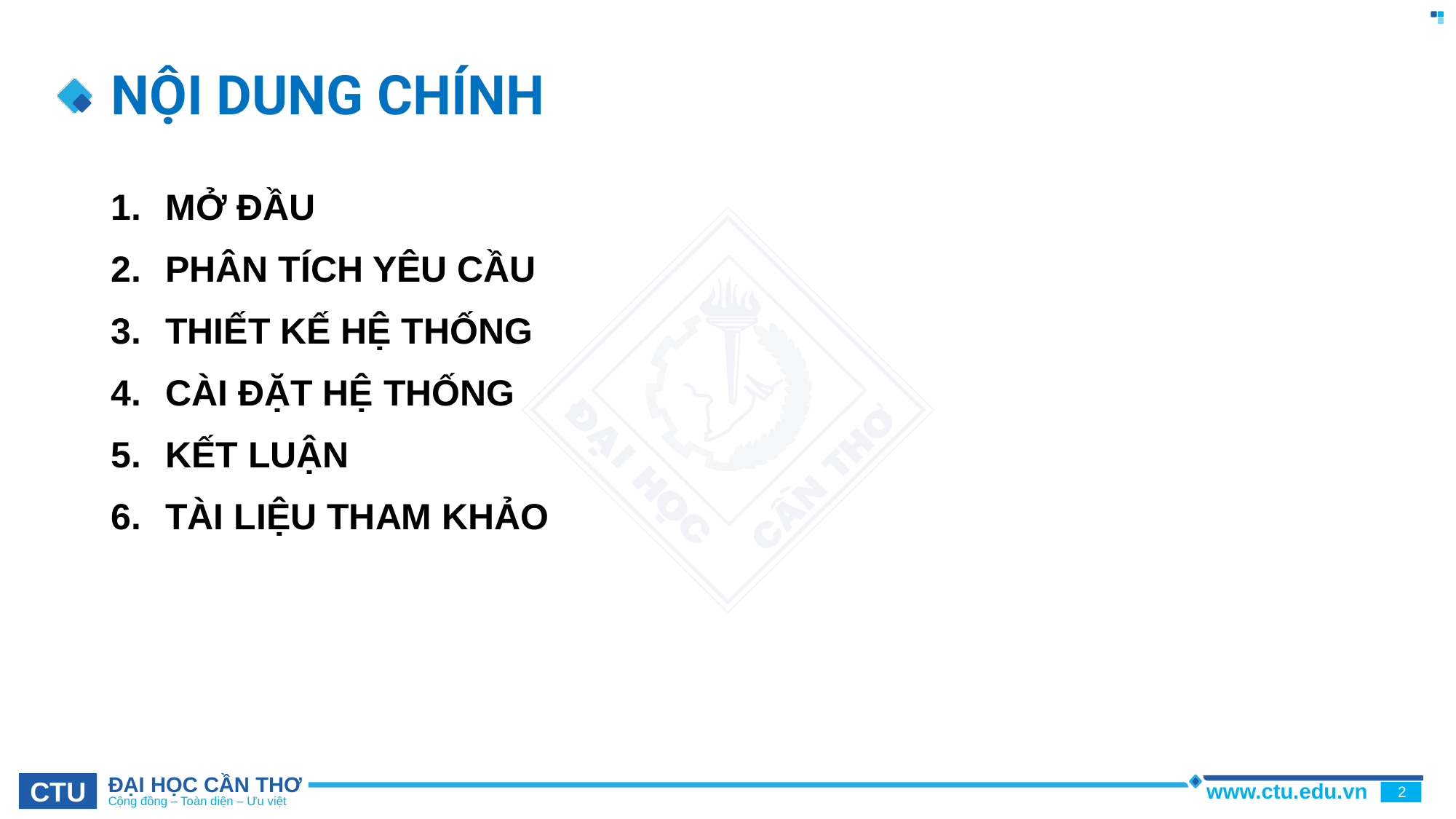

# NỘI DUNG CHÍNH
MỞ ĐẦU
PHÂN TÍCH YÊU CẦU
THIẾT KẾ HỆ THỐNG
CÀI ĐẶT HỆ THỐNG
KẾT LUẬN
TÀI LIỆU THAM KHẢO